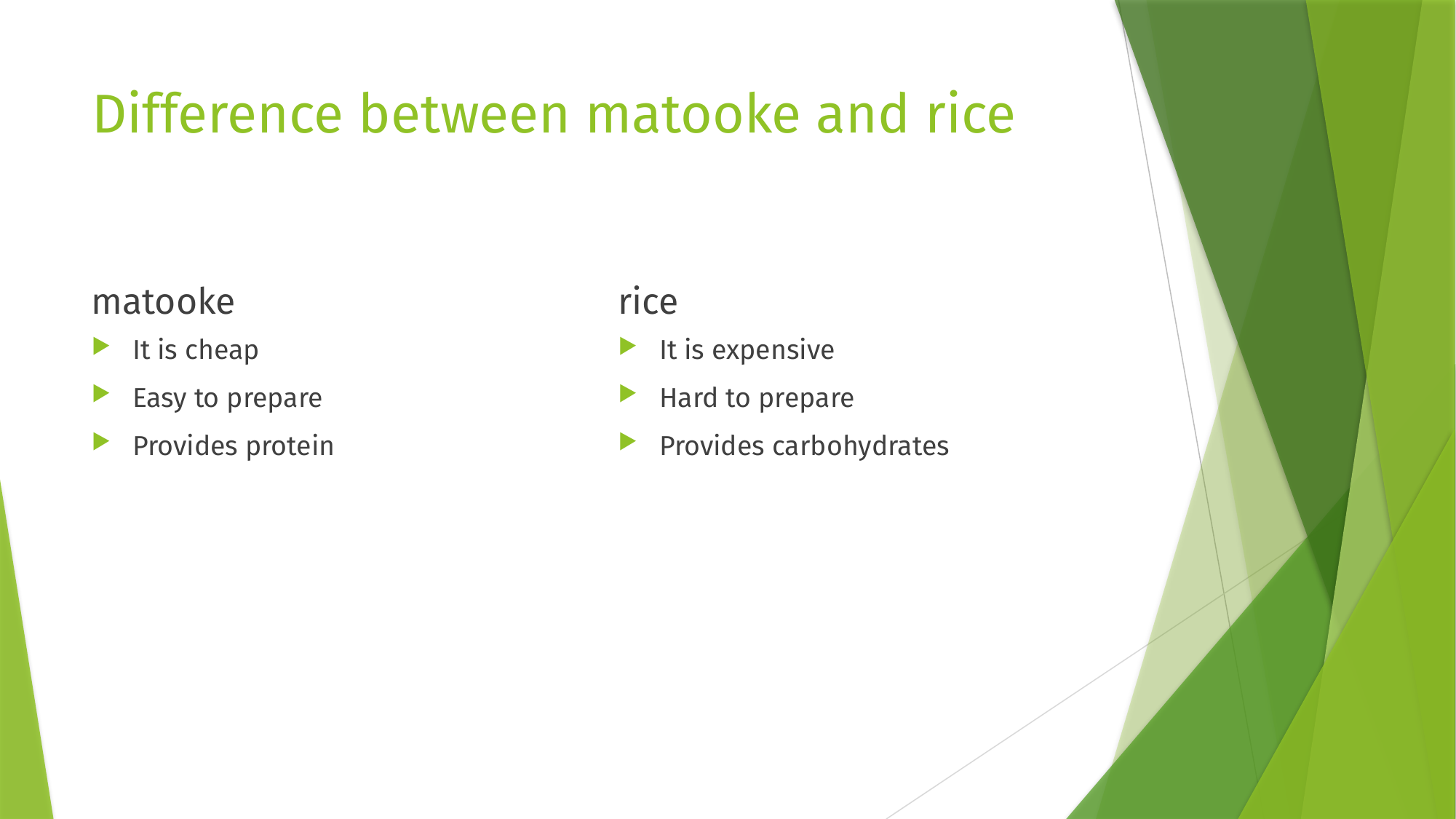

# Difference between matooke and rice
matooke
rice
It is cheap
Easy to prepare
Provides protein
It is expensive
Hard to prepare
Provides carbohydrates